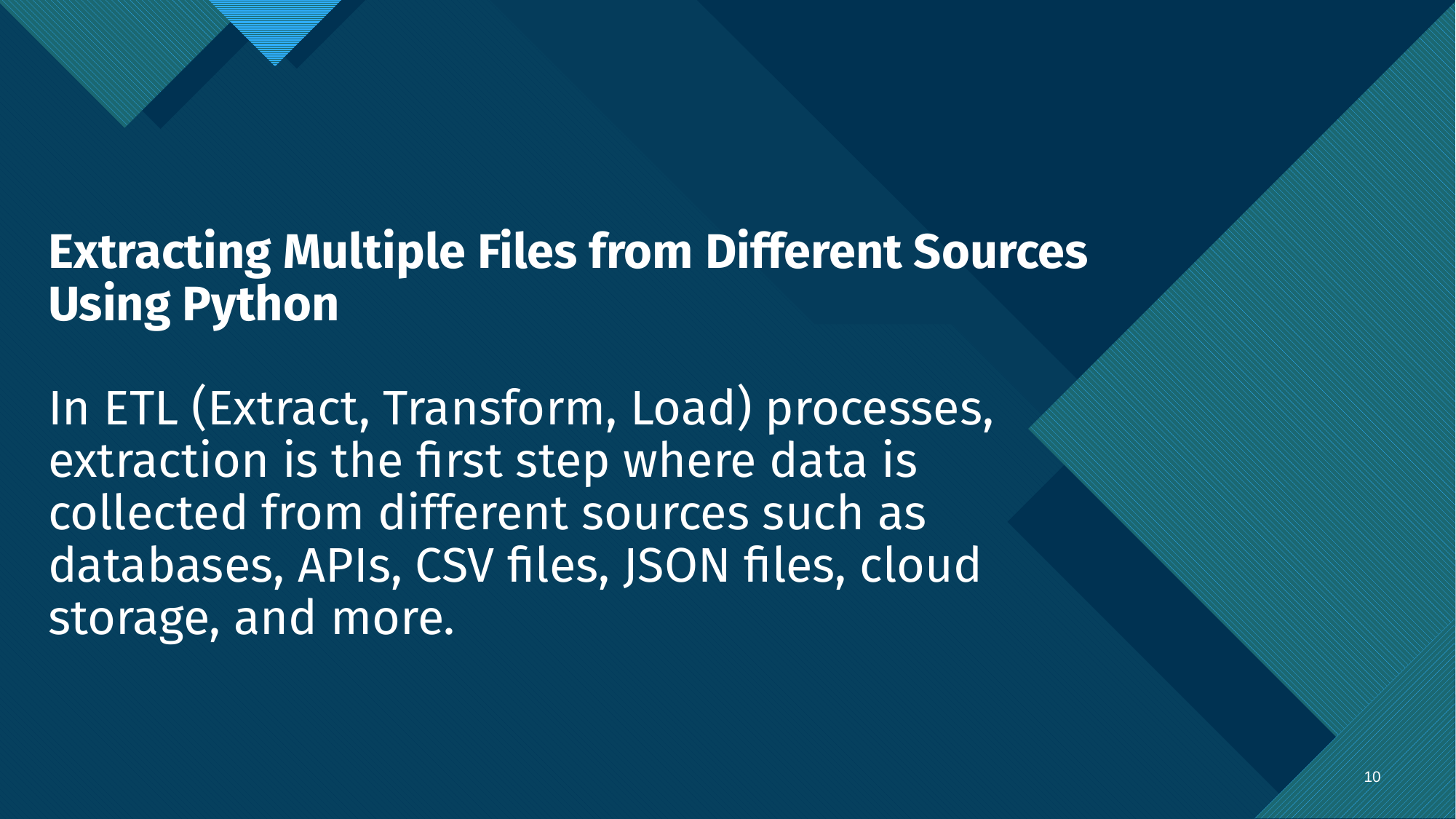

# Extracting Multiple Files from Different Sources Using Python In ETL (Extract, Transform, Load) processes, extraction is the first step where data is collected from different sources such as databases, APIs, CSV files, JSON files, cloud storage, and more.
10